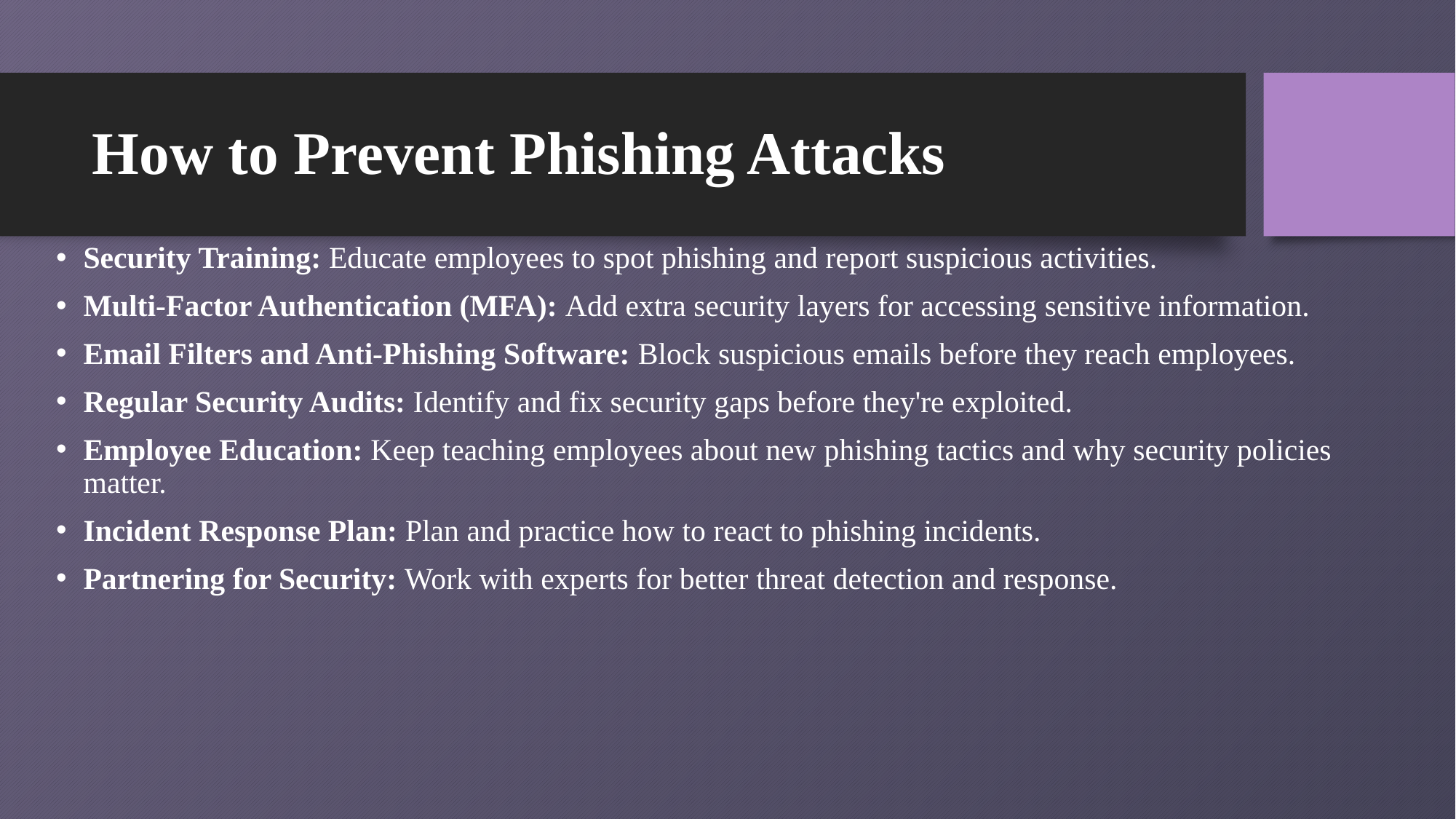

# How to Prevent Phishing Attacks
Security Training: Educate employees to spot phishing and report suspicious activities.
Multi-Factor Authentication (MFA): Add extra security layers for accessing sensitive information.
Email Filters and Anti-Phishing Software: Block suspicious emails before they reach employees.
Regular Security Audits: Identify and fix security gaps before they're exploited.
Employee Education: Keep teaching employees about new phishing tactics and why security policies matter.
Incident Response Plan: Plan and practice how to react to phishing incidents.
Partnering for Security: Work with experts for better threat detection and response.